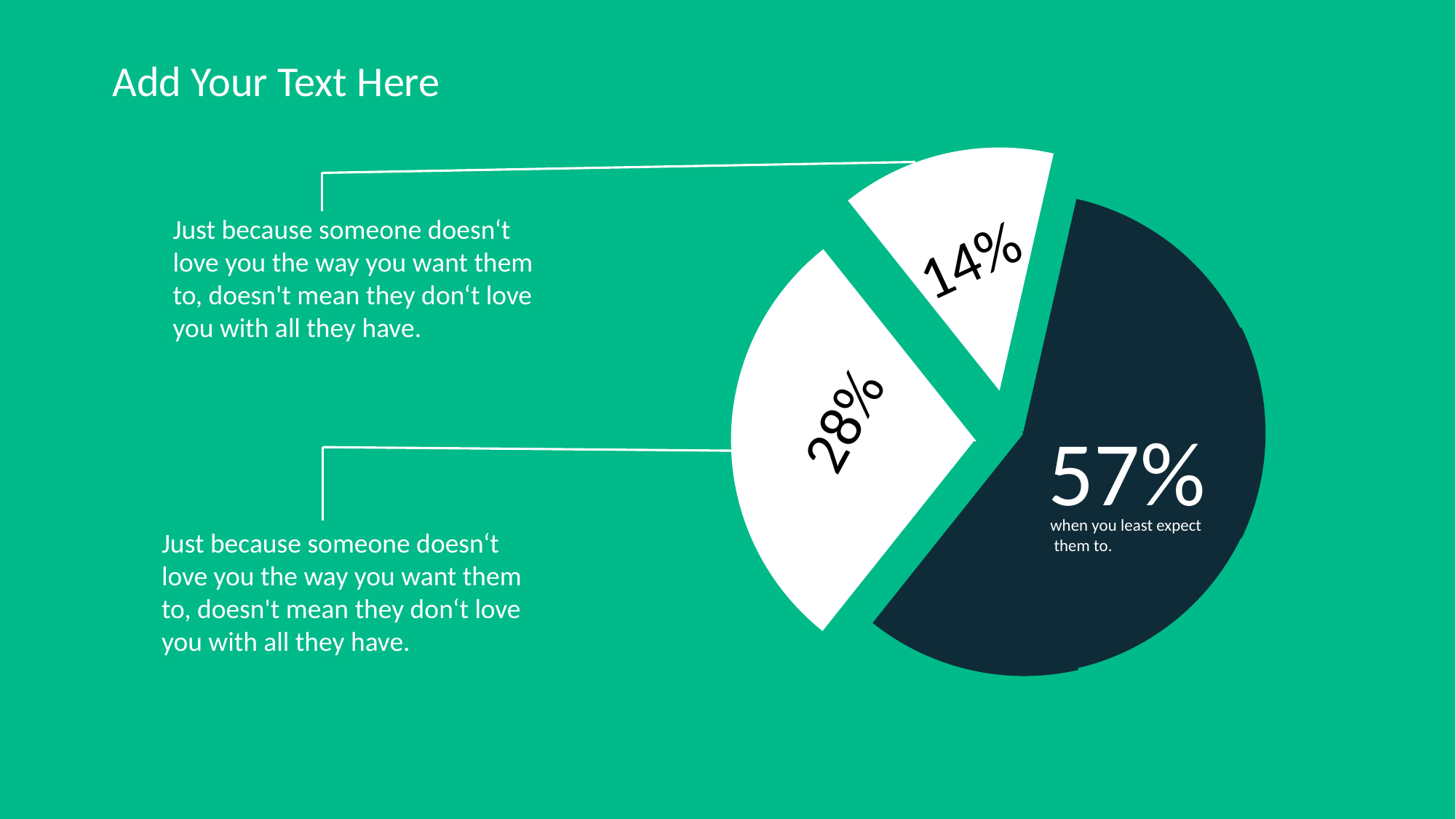

Add Your Text Here

Just because someone doesn‘t love you the way you want them to, doesn't mean they don‘t love you with all they have.
14%
28%
57%

when you least expect
 them to.
Just because someone doesn‘t love you the way you want them to, doesn't mean they don‘t love you with all they have.